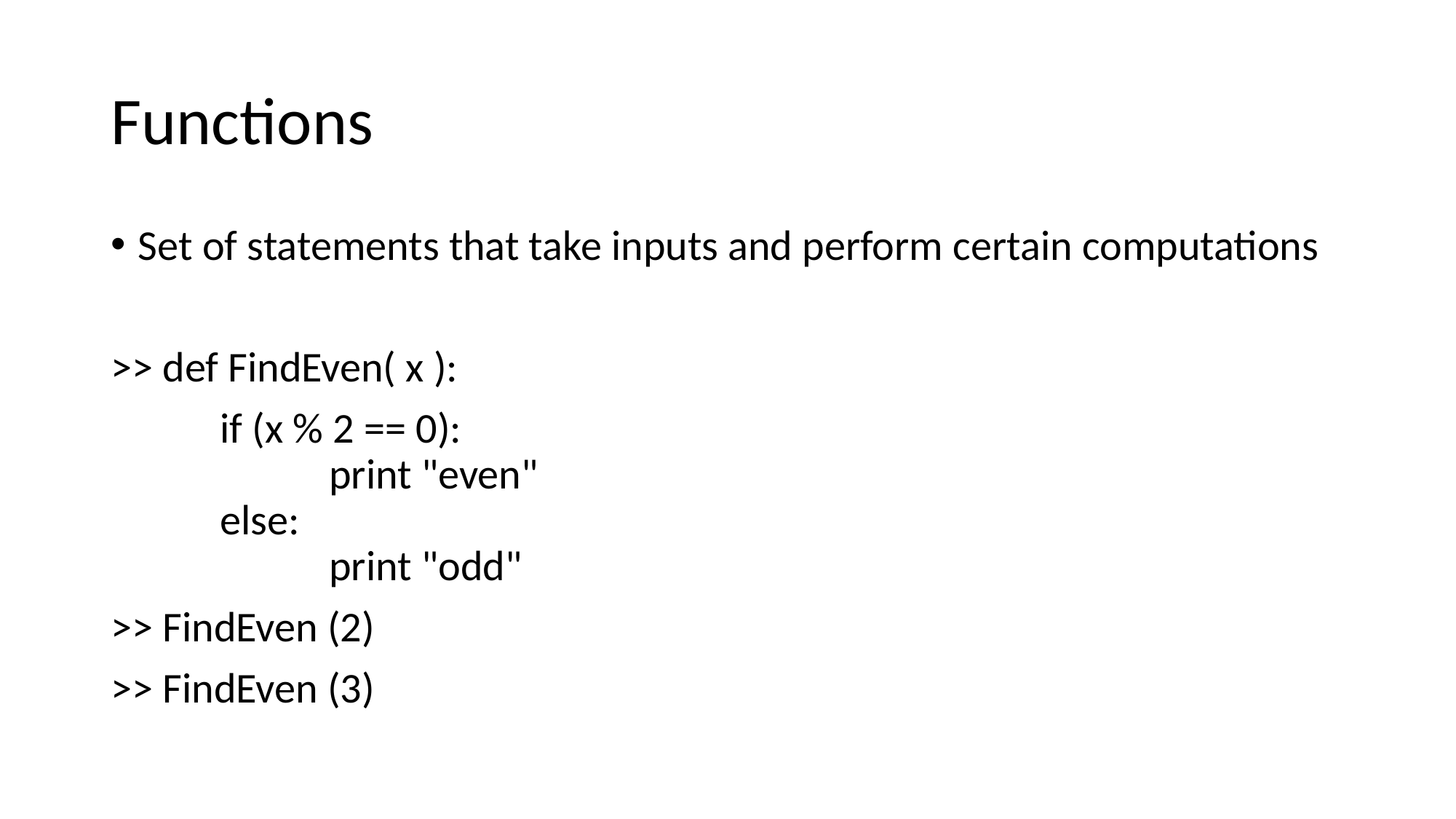

# Functions
Set of statements that take inputs and perform certain computations

>> def FindEven( x ):
	if (x % 2 == 0):
		print "even"
	else:
		print "odd"
>> FindEven (2)
>> FindEven (3)